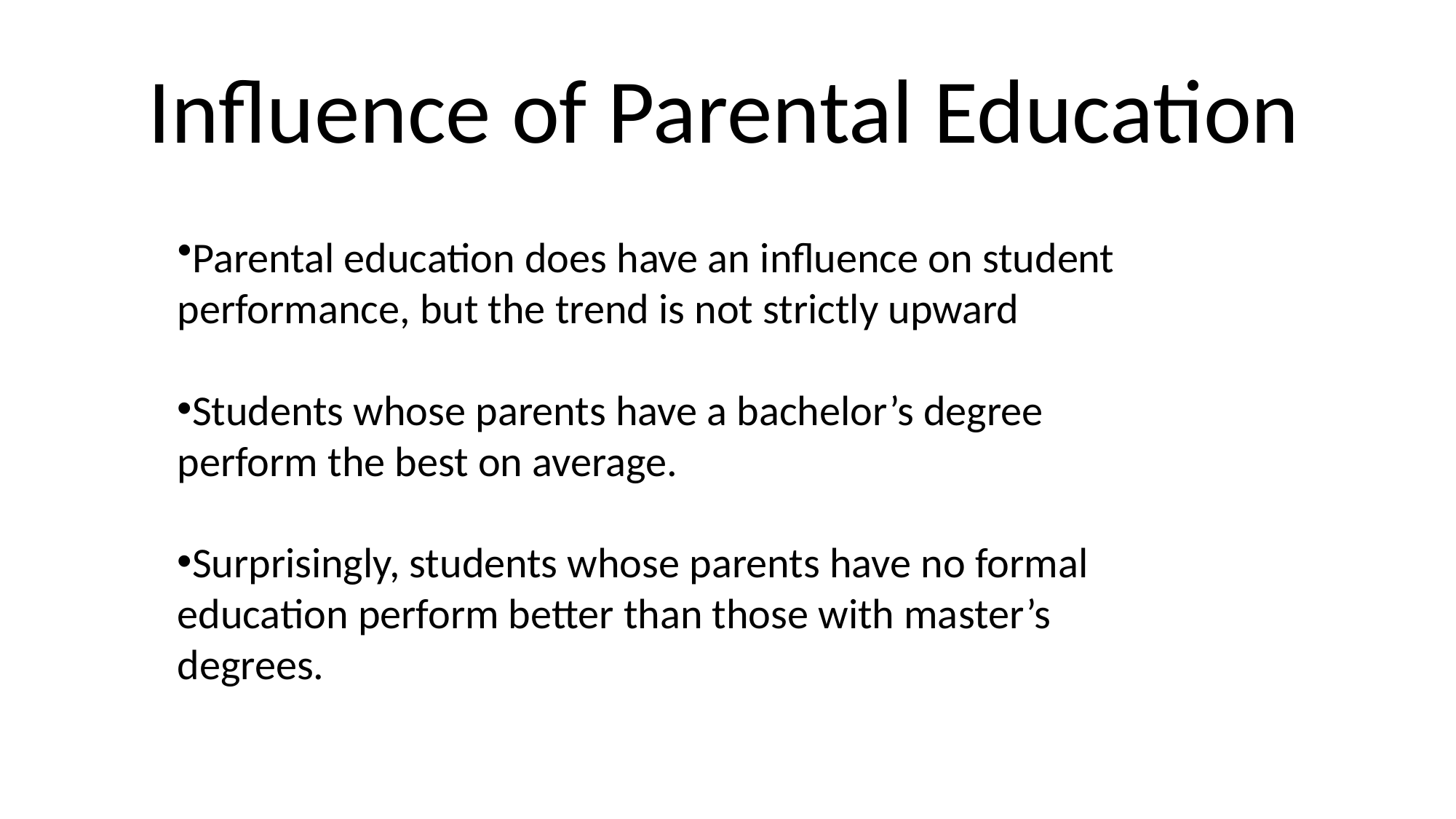

Influence of Parental Education
Parental education does have an influence on student performance, but the trend is not strictly upward

Students whose parents have a bachelor’s degree perform the best on average.

Surprisingly, students whose parents have no formal education perform better than those with master’s degrees.

|  |  |
| --- | --- |
|  |  |
|  |  |